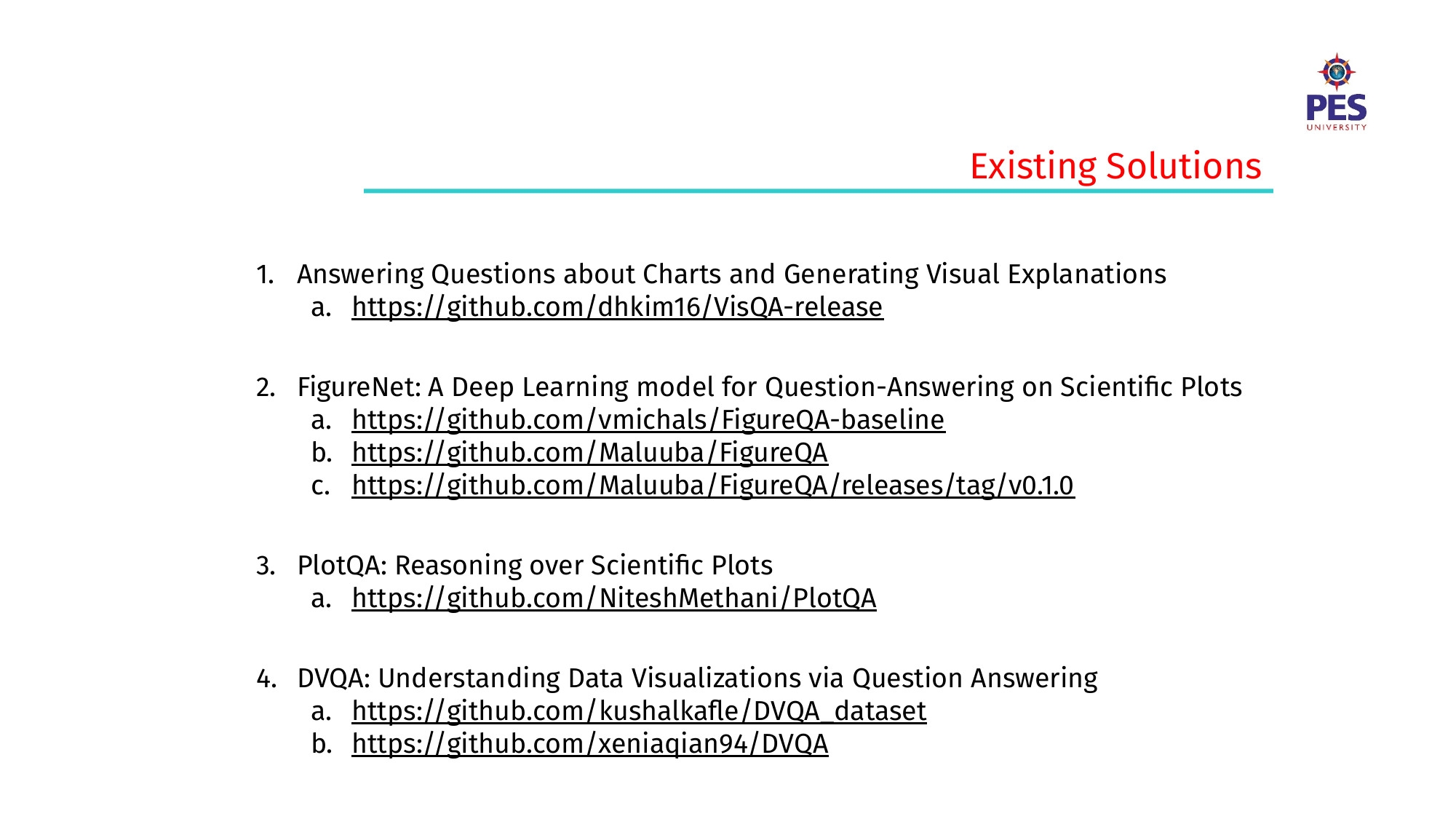

Existing Solutions

Answering Questions about Charts and Generating Visual Explanations
https://github.com/dhkim16/VisQA-release

FigureNet: A Deep Learning model for Question-Answering on Scientific Plots
https://github.com/vmichals/FigureQA-baseline
https://github.com/Maluuba/FigureQA
https://github.com/Maluuba/FigureQA/releases/tag/v0.1.0

PlotQA: Reasoning over Scientific Plots
https://github.com/NiteshMethani/PlotQA

DVQA: Understanding Data Visualizations via Question Answering
https://github.com/kushalkafle/DVQA_dataset
https://github.com/xeniaqian94/DVQA